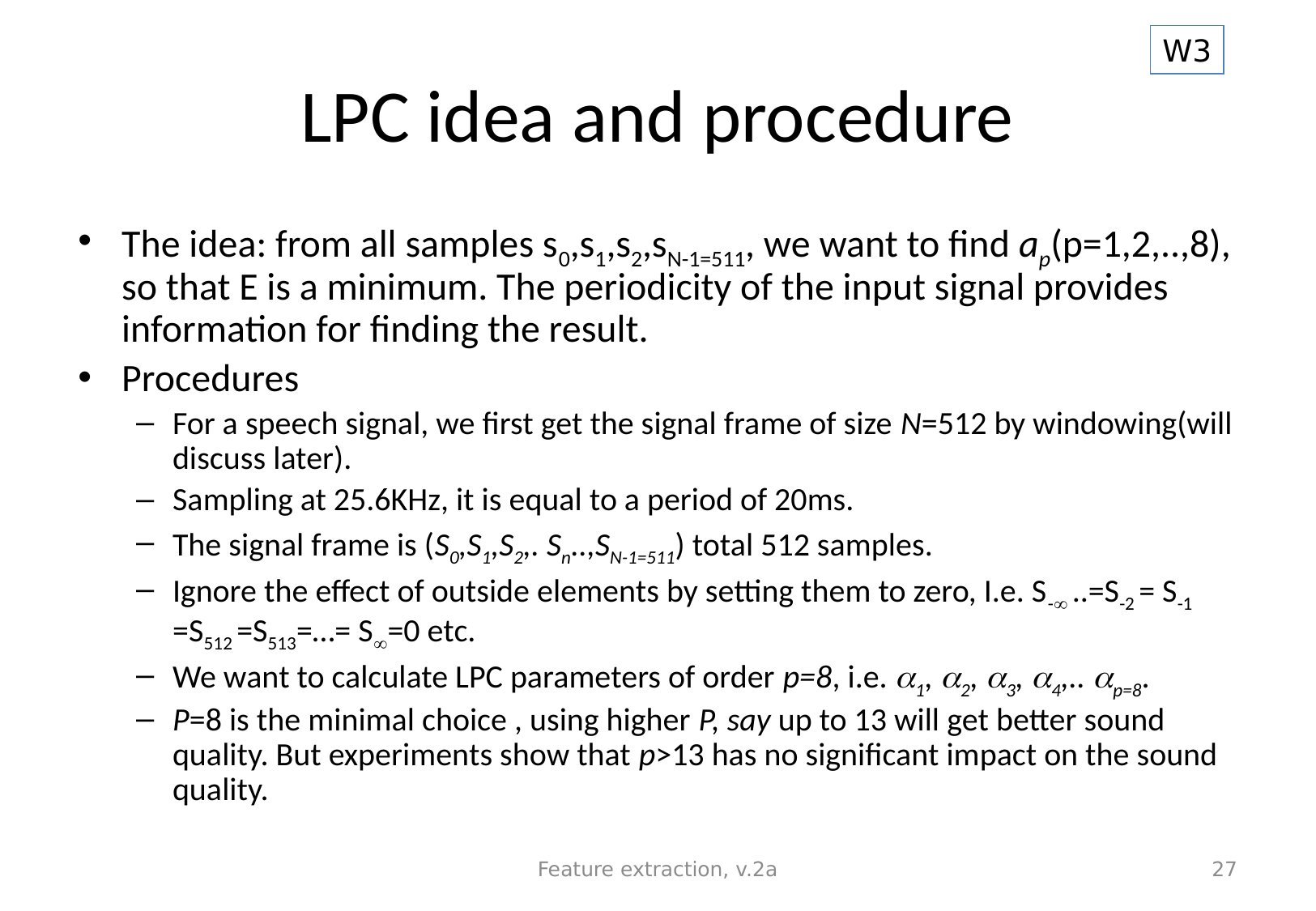

W3
# LPC idea and procedure
The idea: from all samples s0,s1,s2,sN-1=511, we want to find ap(p=1,2,..,8), so that E is a minimum. The periodicity of the input signal provides information for finding the result.
Procedures
For a speech signal, we first get the signal frame of size N=512 by windowing(will discuss later).
Sampling at 25.6KHz, it is equal to a period of 20ms.
The signal frame is (S0,S1,S2,. Sn..,SN-1=511) total 512 samples.
Ignore the effect of outside elements by setting them to zero, I.e. S-∞ ..=S-2 = S-1 =S512 =S513=…= S∞=0 etc.
We want to calculate LPC parameters of order p=8, i.e. α1, α2, α3, α4,.. αp=8.
P=8 is the minimal choice , using higher P, say up to 13 will get better sound quality. But experiments show that p>13 has no significant impact on the sound  quality.
Feature extraction, v.2a
27